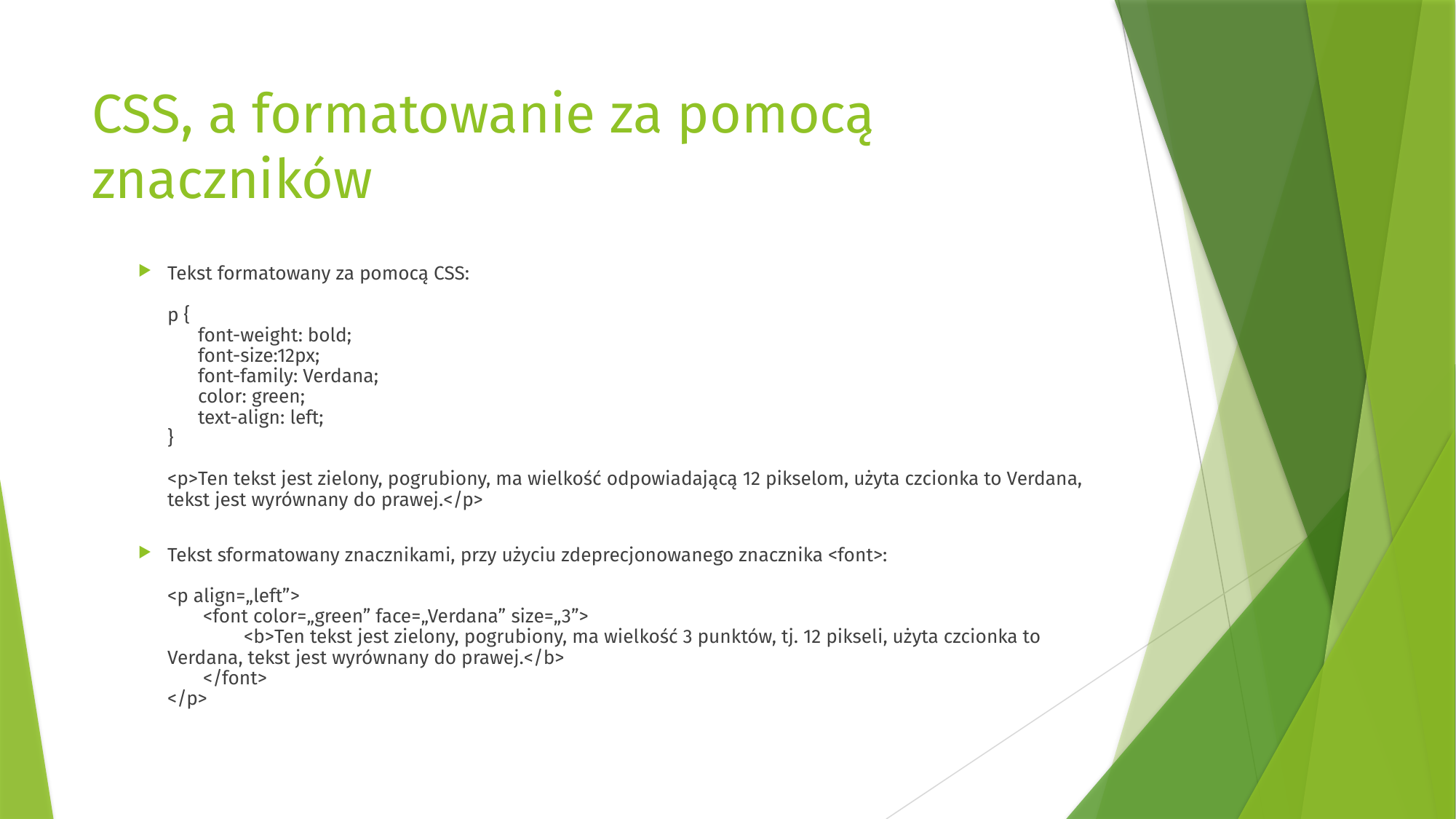

# CSS, a formatowanie za pomocą znaczników
Tekst formatowany za pomocą CSS:
p {
      font-weight: bold;
      font-size:12px;
      font-family: Verdana;
      color: green;
      text-align: left;
}
<p>Ten tekst jest zielony, pogrubiony, ma wielkość odpowiadającą 12 pikselom, użyta czcionka to Verdana, tekst jest wyrównany do prawej.</p>
Tekst sformatowany znacznikami, przy użyciu zdeprecjonowanego znacznika <font>:
<p align=„left”>
       <font color=„green” face=„Verdana” size=„3”>
               <b>Ten tekst jest zielony, pogrubiony, ma wielkość 3 punktów, tj. 12 pikseli, użyta czcionka to Verdana, tekst jest wyrównany do prawej.</b>
       </font>
</p>